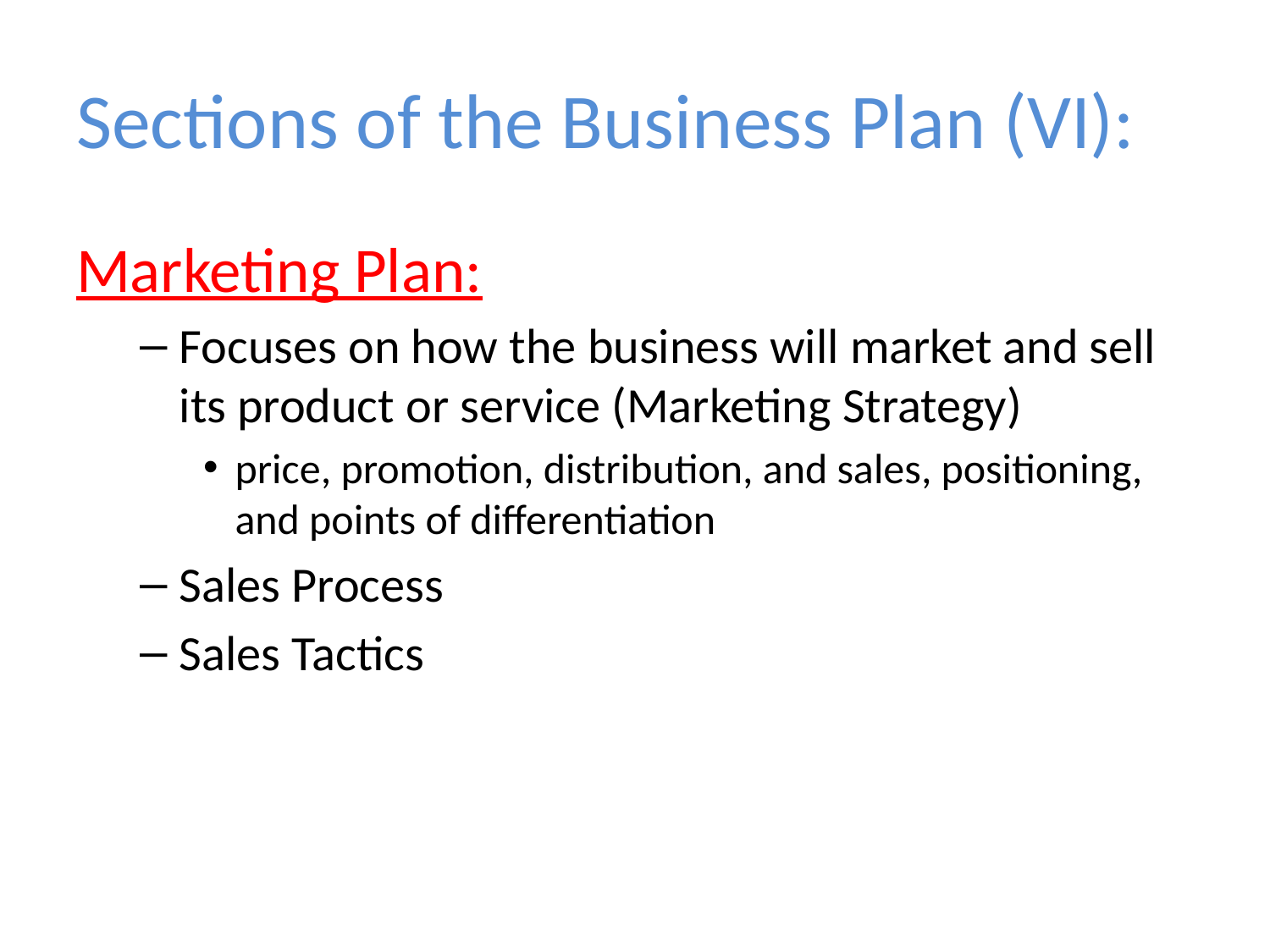

# Sections of the Business Plan (VI):
Marketing Plan:
Focuses on how the business will market and sell its product or service (Marketing Strategy)
price, promotion, distribution, and sales, positioning, and points of differentiation
Sales Process
Sales Tactics